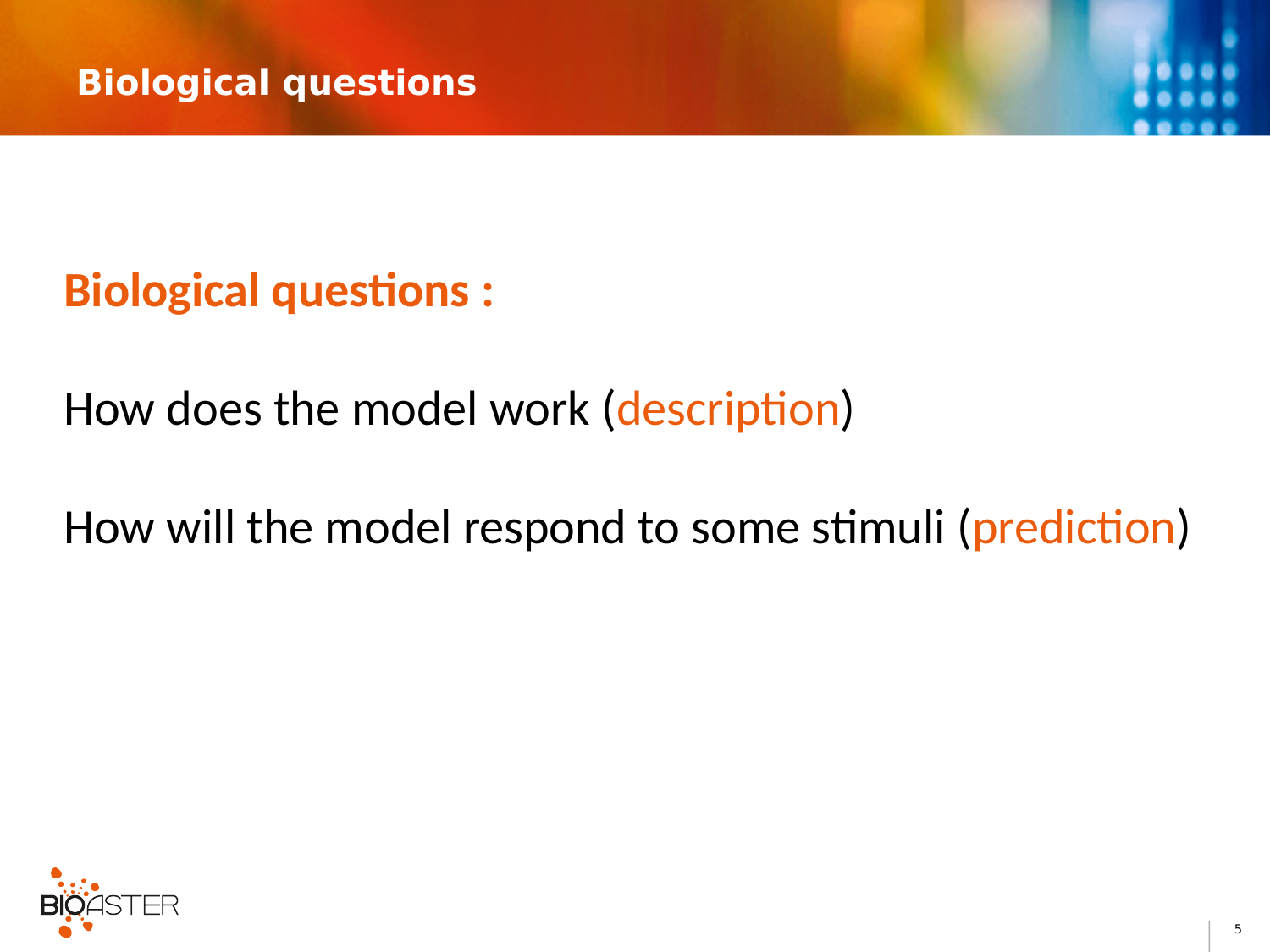

# Biological questions
Biological questions :

How does the model work (description)

How will the model respond to some stimuli (prediction)

5